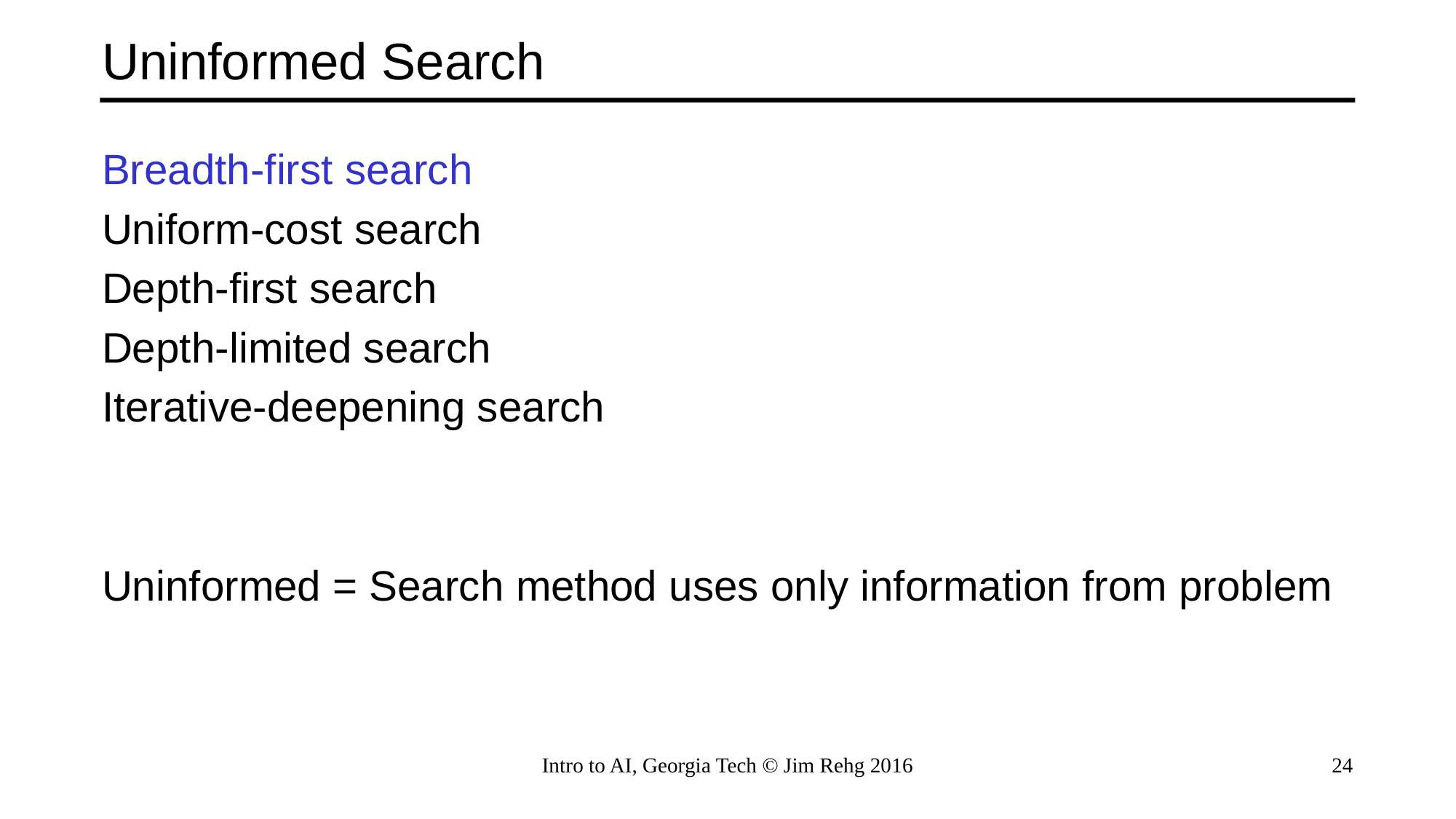

# Uninformed Search
Breadth-first search
Uniform-cost search
Depth-first search
Depth-limited search
Iterative-deepening search

Uninformed = Search method uses only information from problem
Intro to AI, Georgia Tech © Jim Rehg 2016
24